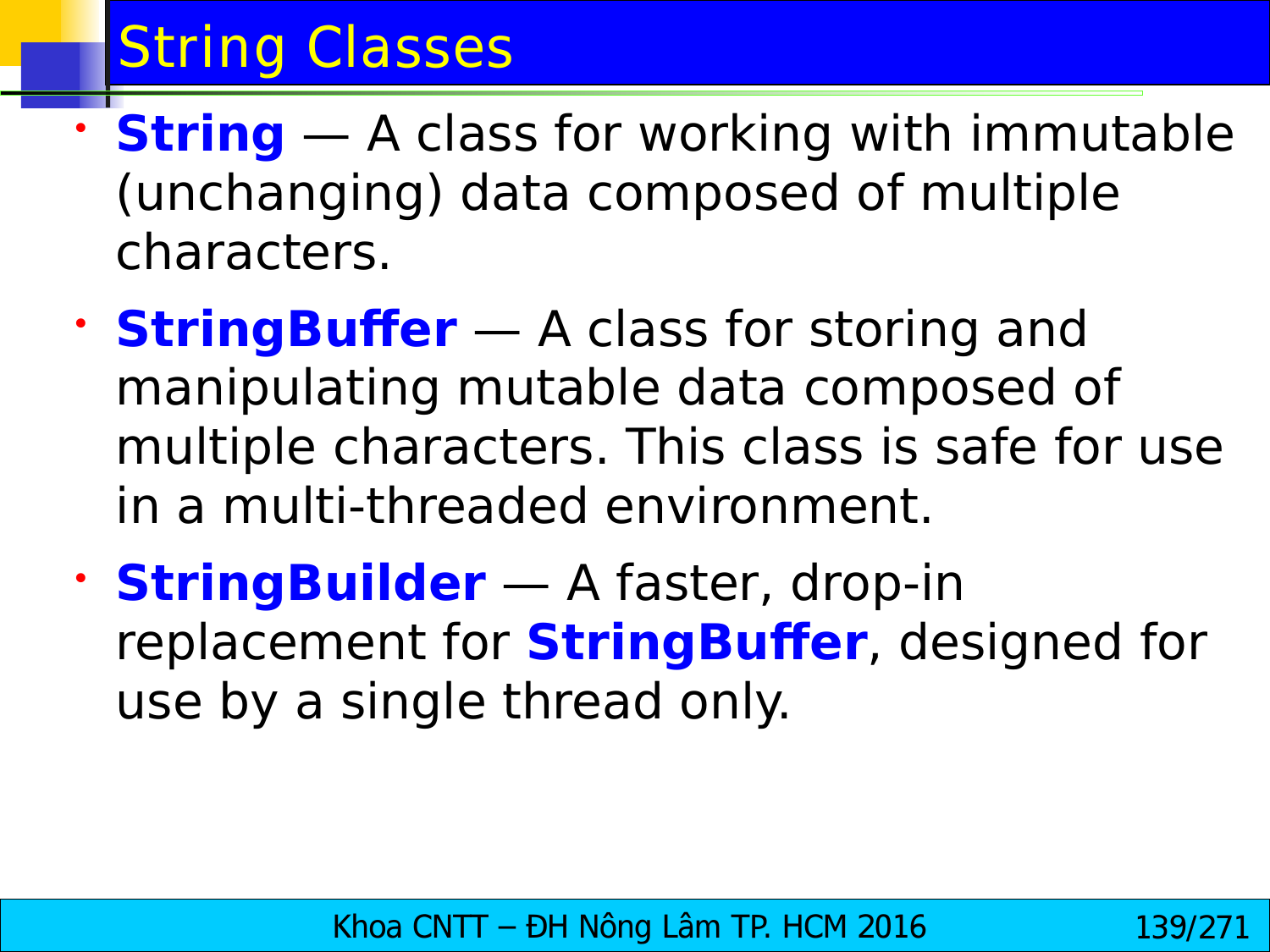

# String Classes
String — A class for working with immutable (unchanging) data composed of multiple characters.
StringBuffer — A class for storing and manipulating mutable data composed of multiple characters. This class is safe for use in a multi-threaded environment.
StringBuilder — A faster, drop-in replacement for StringBuffer, designed for use by a single thread only.